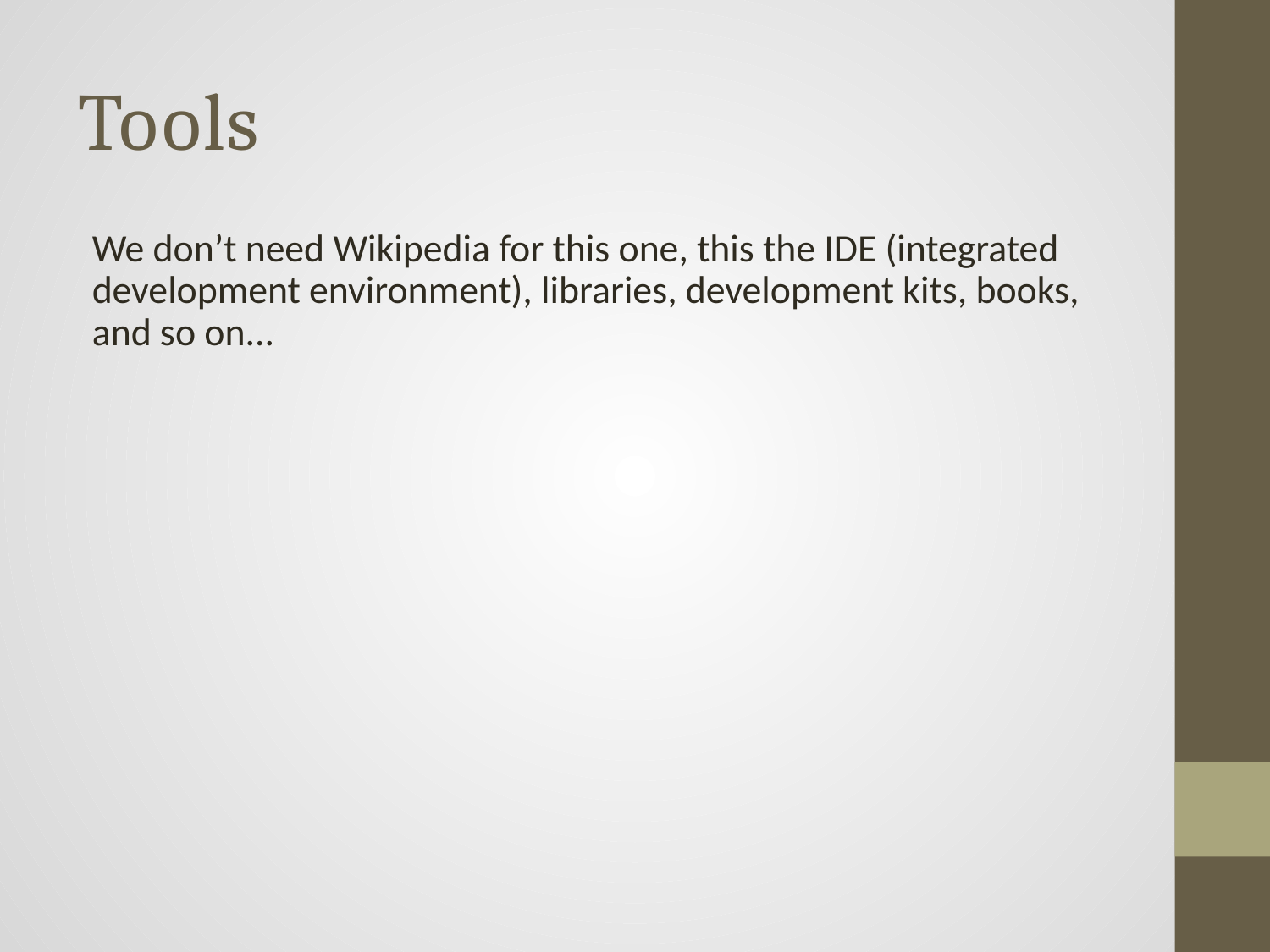

# Tools
We don’t need Wikipedia for this one, this the IDE (integrated development environment), libraries, development kits, books, and so on...